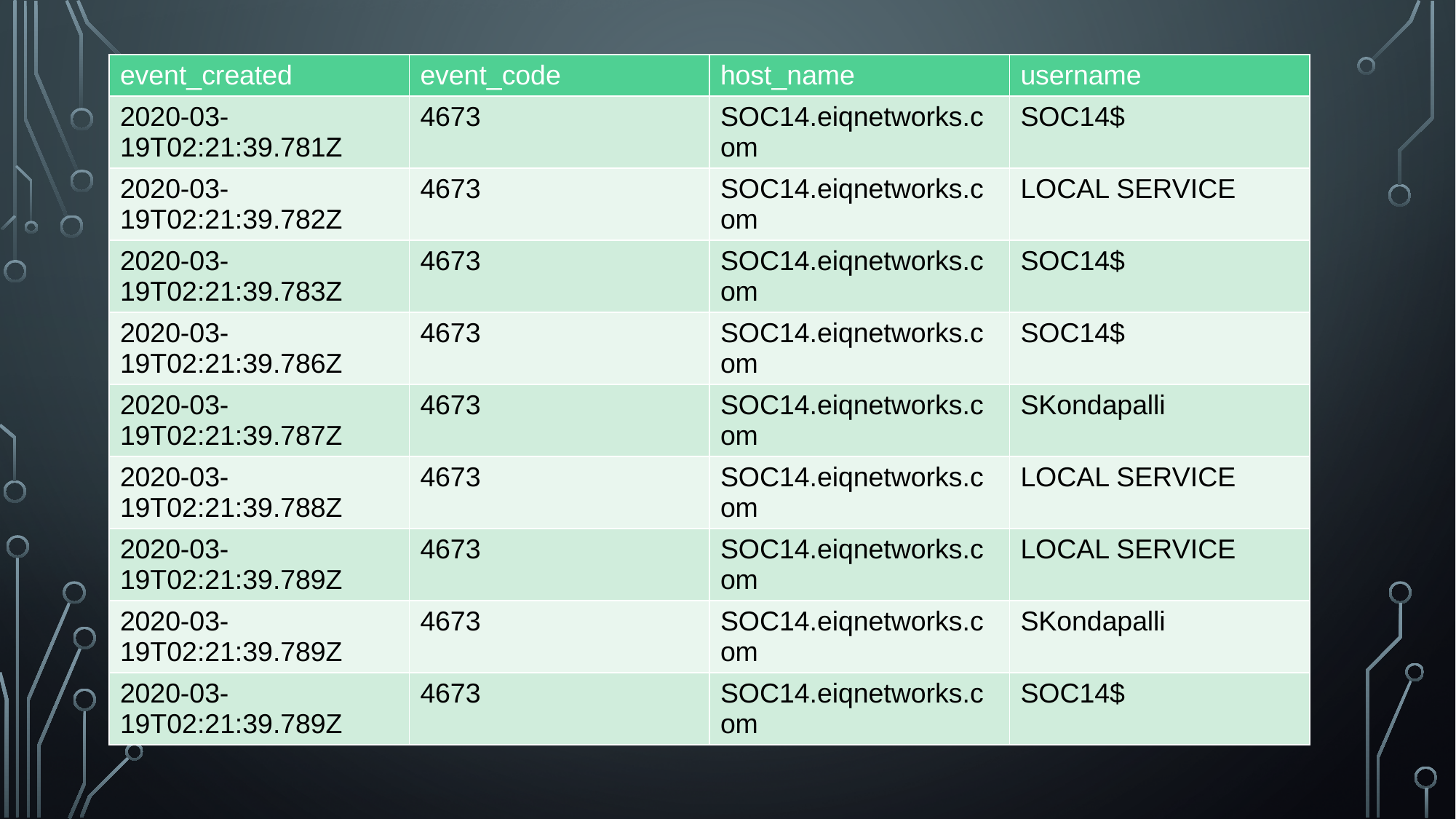

| event\_created | event\_code | host\_name | username |
| --- | --- | --- | --- |
| 2020-03-19T02:21:39.781Z | 4673 | SOC14.eiqnetworks.com | SOC14$ |
| 2020-03-19T02:21:39.782Z | 4673 | SOC14.eiqnetworks.com | LOCAL SERVICE |
| 2020-03-19T02:21:39.783Z | 4673 | SOC14.eiqnetworks.com | SOC14$ |
| 2020-03-19T02:21:39.786Z | 4673 | SOC14.eiqnetworks.com | SOC14$ |
| 2020-03-19T02:21:39.787Z | 4673 | SOC14.eiqnetworks.com | SKondapalli |
| 2020-03-19T02:21:39.788Z | 4673 | SOC14.eiqnetworks.com | LOCAL SERVICE |
| 2020-03-19T02:21:39.789Z | 4673 | SOC14.eiqnetworks.com | LOCAL SERVICE |
| 2020-03-19T02:21:39.789Z | 4673 | SOC14.eiqnetworks.com | SKondapalli |
| 2020-03-19T02:21:39.789Z | 4673 | SOC14.eiqnetworks.com | SOC14$ |